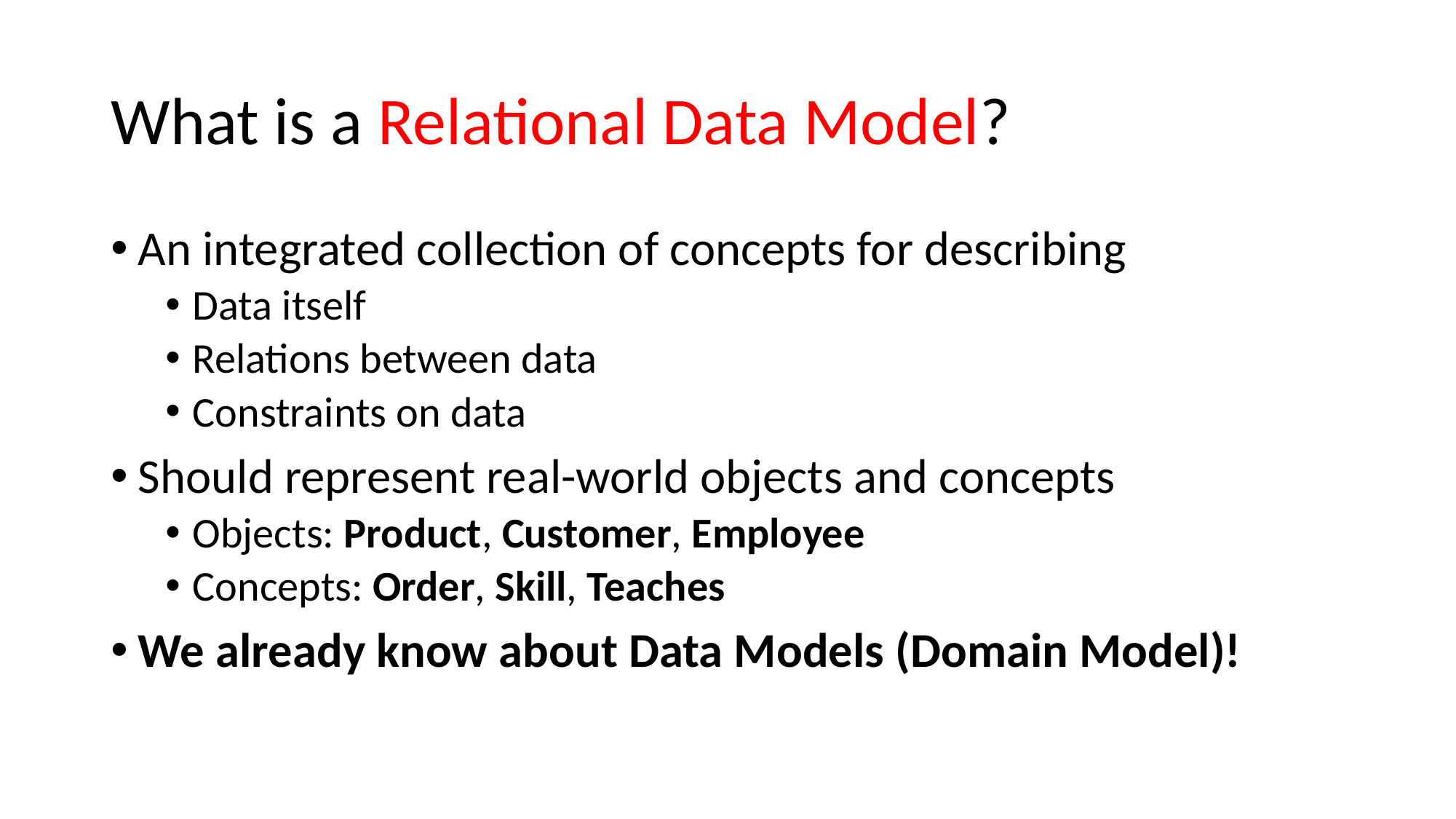

# What is a Relational Data Model?
An integrated collection of concepts for describing
Data itself
Relations between data
Constraints on data
Should represent real-world objects and concepts
Objects: Product, Customer, Employee
Concepts: Order, Skill, Teaches
We already know about Data Models (Domain Model)!